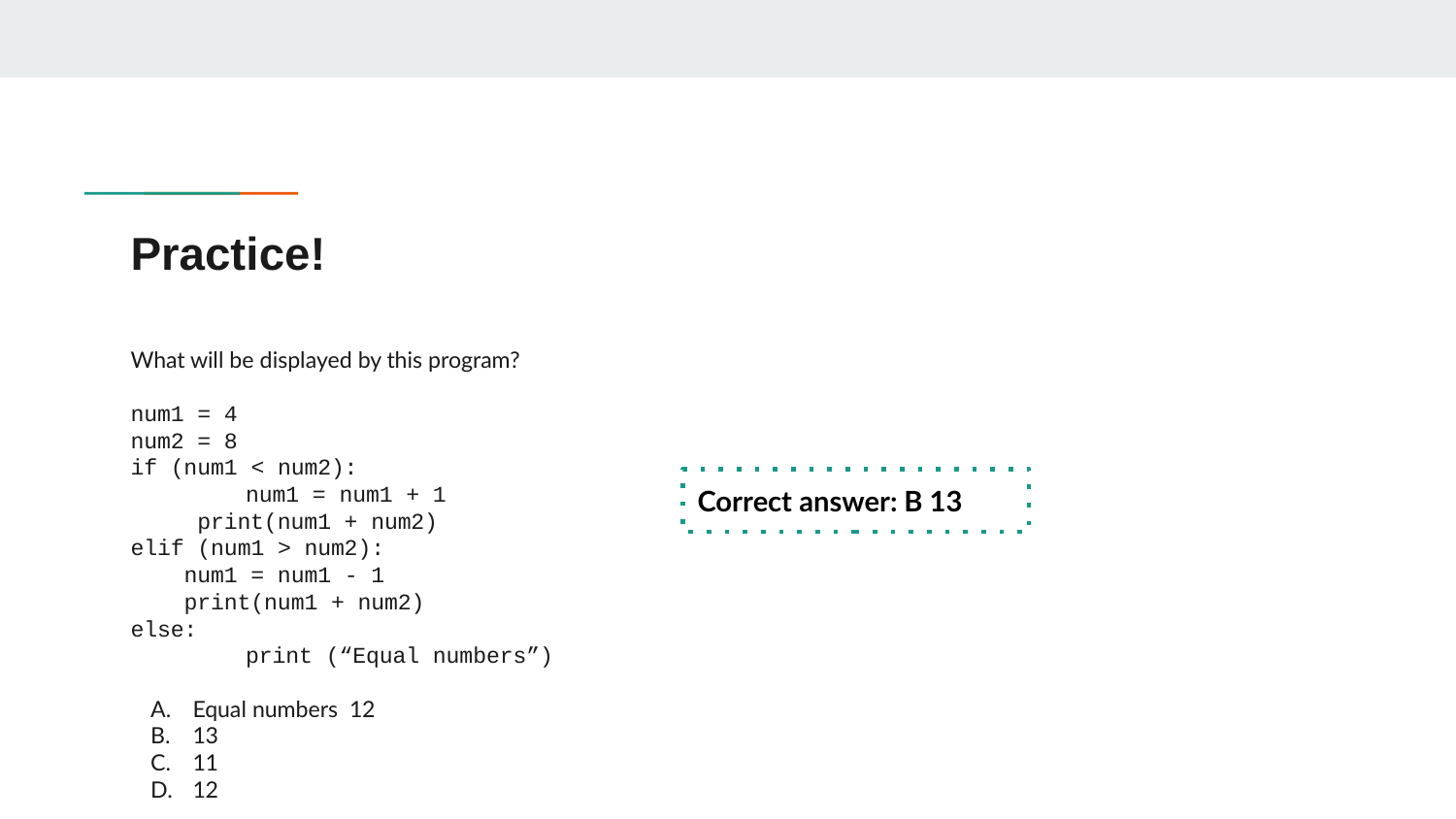

# Practice!
What will be displayed by this program?

num1 = 4
num2 = 8
if (num1 < num2):
	num1 = num1 + 1
     print(num1 + num2)
elif (num1 > num2):
    num1 = num1 - 1
    print(num1 + num2)
else:
	print (“Equal numbers”)

Equal numbers  12
13
11
12
Correct answer: B 13